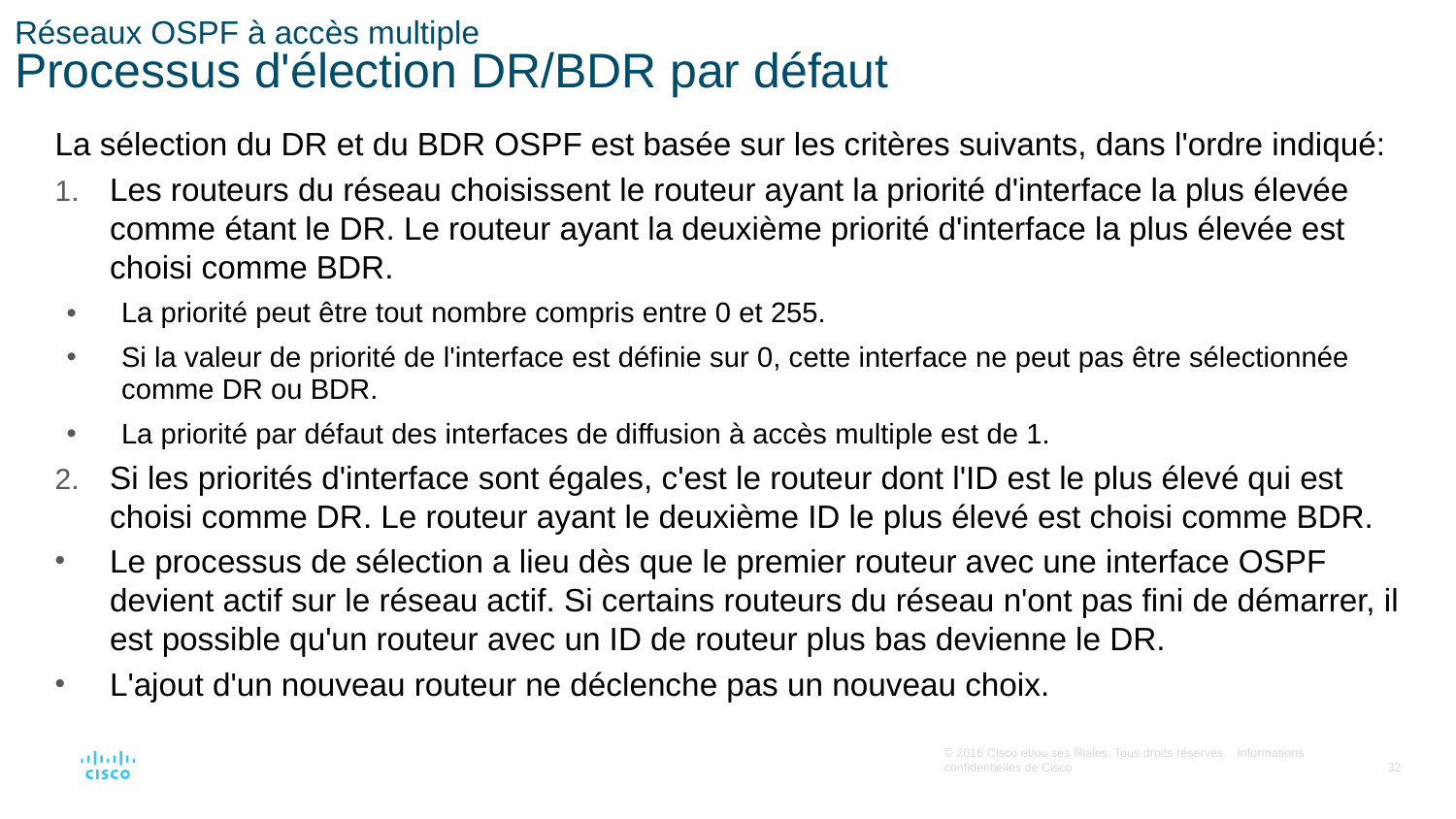

# Réseaux OSPF à accès multiple Processus d'élection DR/BDR par défaut
La sélection du DR et du BDR OSPF est basée sur les critères suivants, dans l'ordre indiqué:
Les routeurs du réseau choisissent le routeur ayant la priorité d'interface la plus élevée comme étant le DR. Le routeur ayant la deuxième priorité d'interface la plus élevée est choisi comme BDR.
La priorité peut être tout nombre compris entre 0 et 255.
Si la valeur de priorité de l'interface est définie sur 0, cette interface ne peut pas être sélectionnée comme DR ou BDR.
La priorité par défaut des interfaces de diffusion à accès multiple est de 1.
Si les priorités d'interface sont égales, c'est le routeur dont l'ID est le plus élevé qui est choisi comme DR. Le routeur ayant le deuxième ID le plus élevé est choisi comme BDR.
Le processus de sélection a lieu dès que le premier routeur avec une interface OSPF devient actif sur le réseau actif. Si certains routeurs du réseau n'ont pas fini de démarrer, il est possible qu'un routeur avec un ID de routeur plus bas devienne le DR.
L'ajout d'un nouveau routeur ne déclenche pas un nouveau choix.